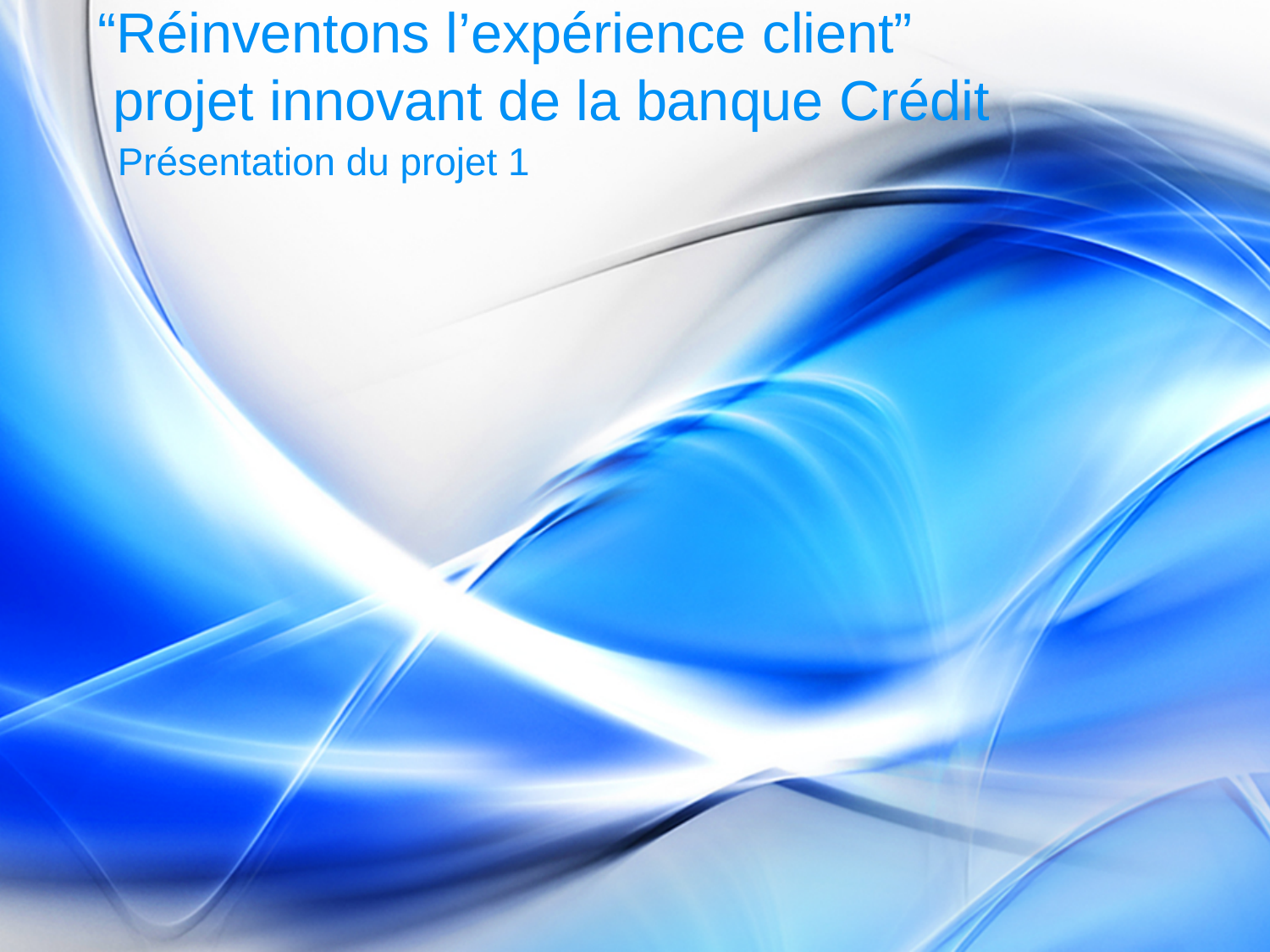

# “Réinventons l’expérience client” projet innovant de la banque Crédit
Présentation du projet 1